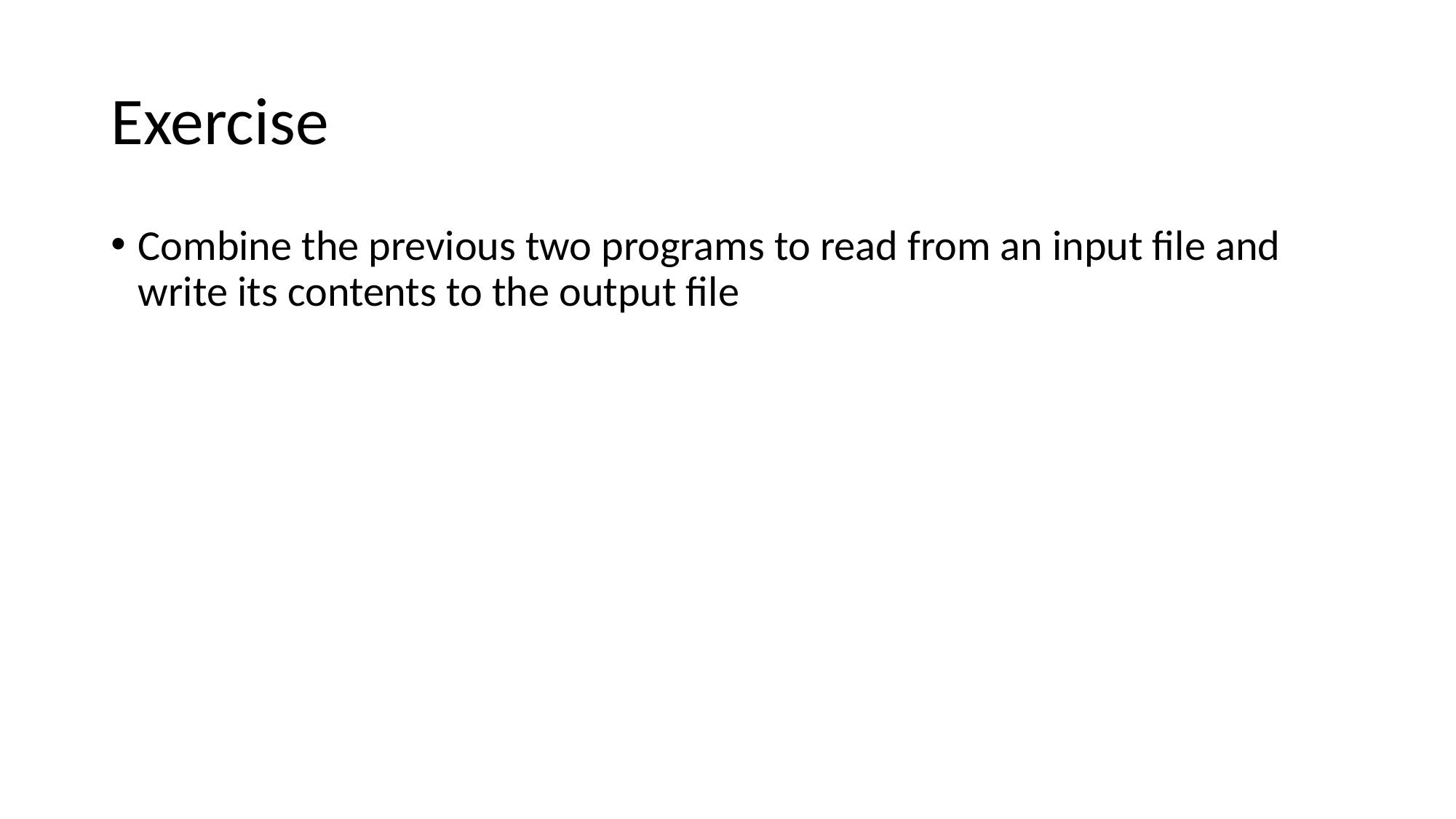

# Exercise
Combine the previous two programs to read from an input file and write its contents to the output file